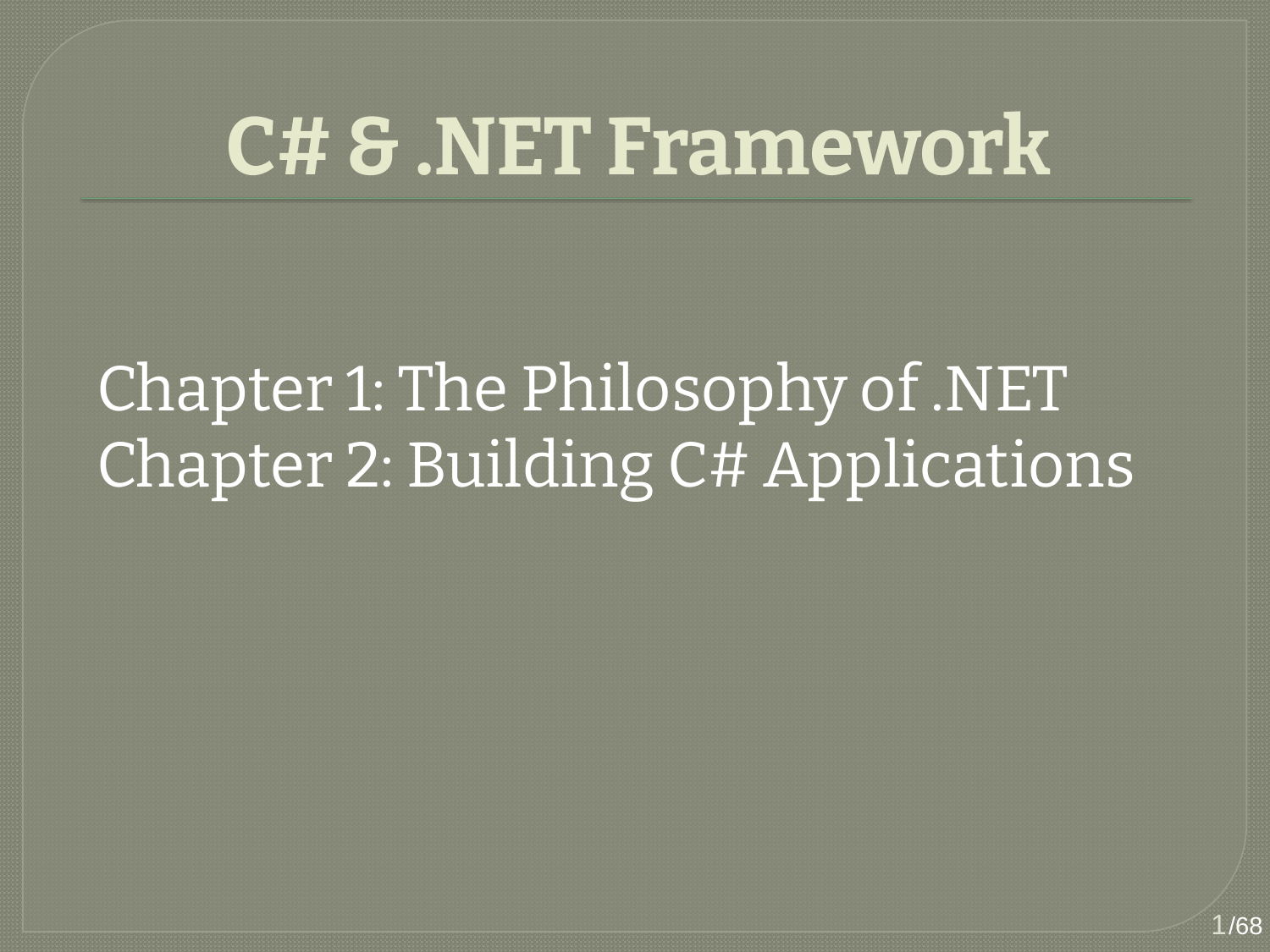

# C# & .NET Framework

Chapter 1: The Philosophy of .NET
Chapter 2: Building C# Applications

1